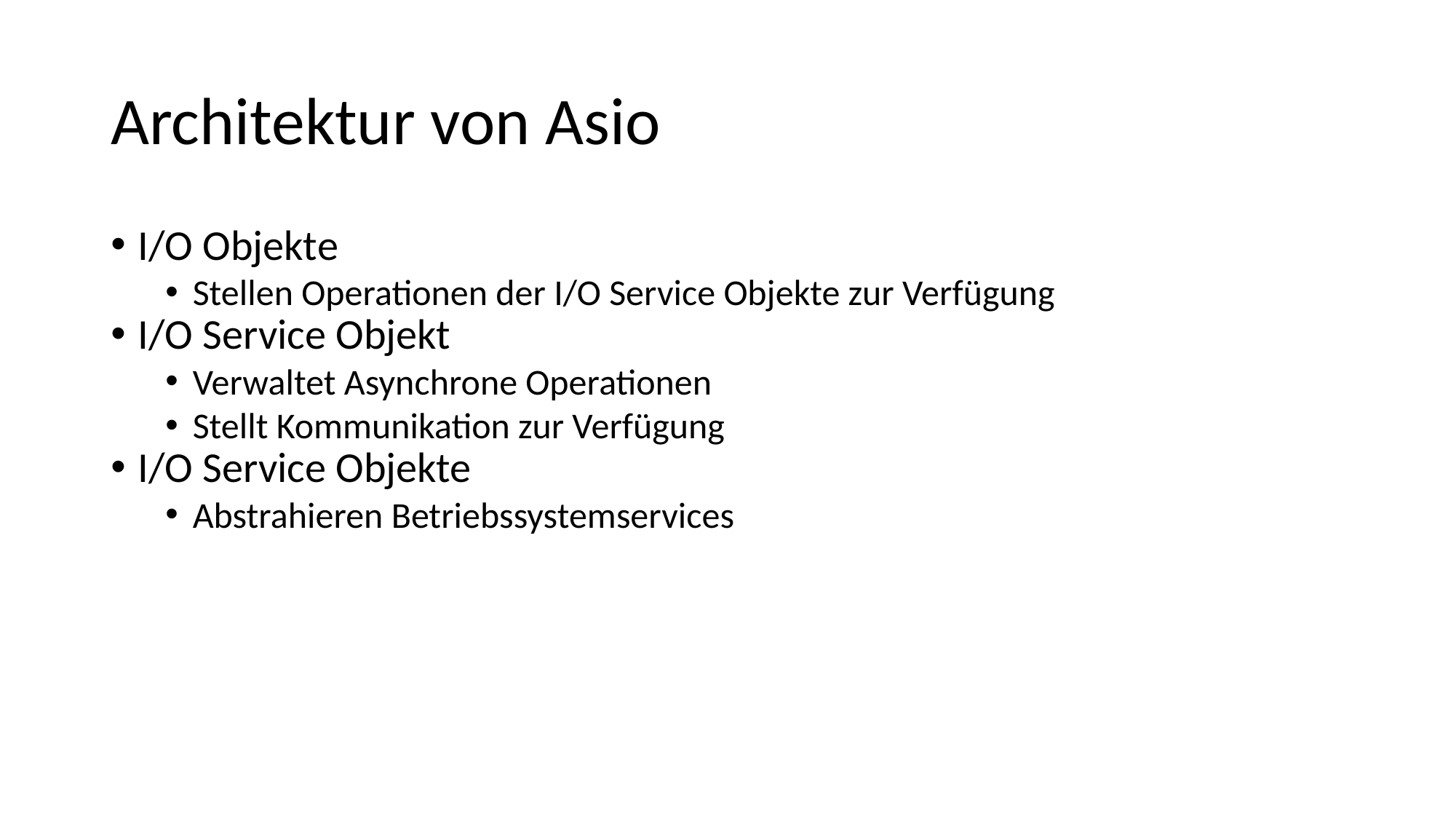

Architektur von Asio
I/O Objekte
Stellen Operationen der I/O Service Objekte zur Verfügung
I/O Service Objekt
Verwaltet Asynchrone Operationen
Stellt Kommunikation zur Verfügung
I/O Service Objekte
Abstrahieren Betriebssystemservices